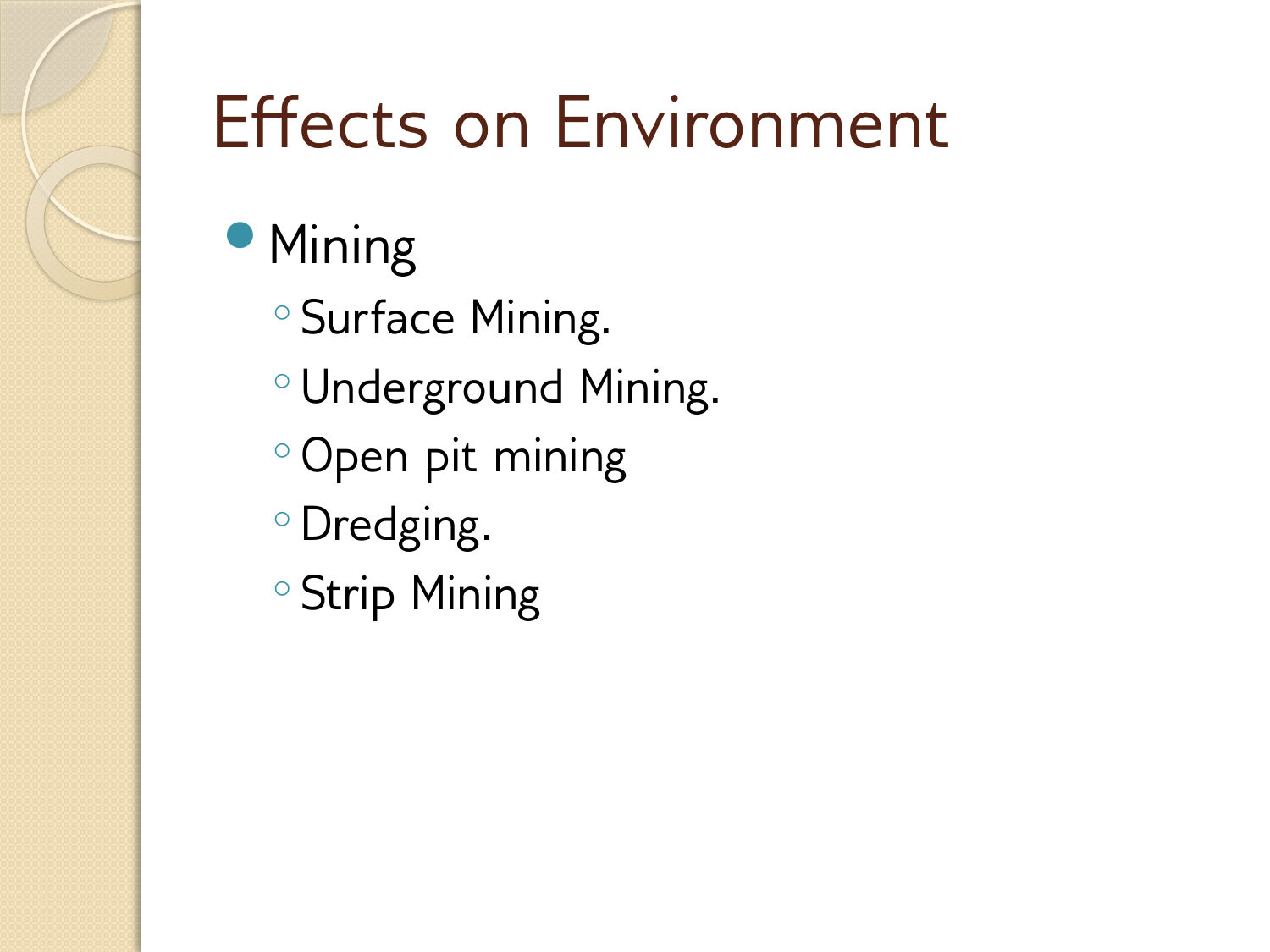

# Effects on Environment
Mining
Surface Mining.
Underground Mining.
Open pit mining
Dredging.
Strip Mining